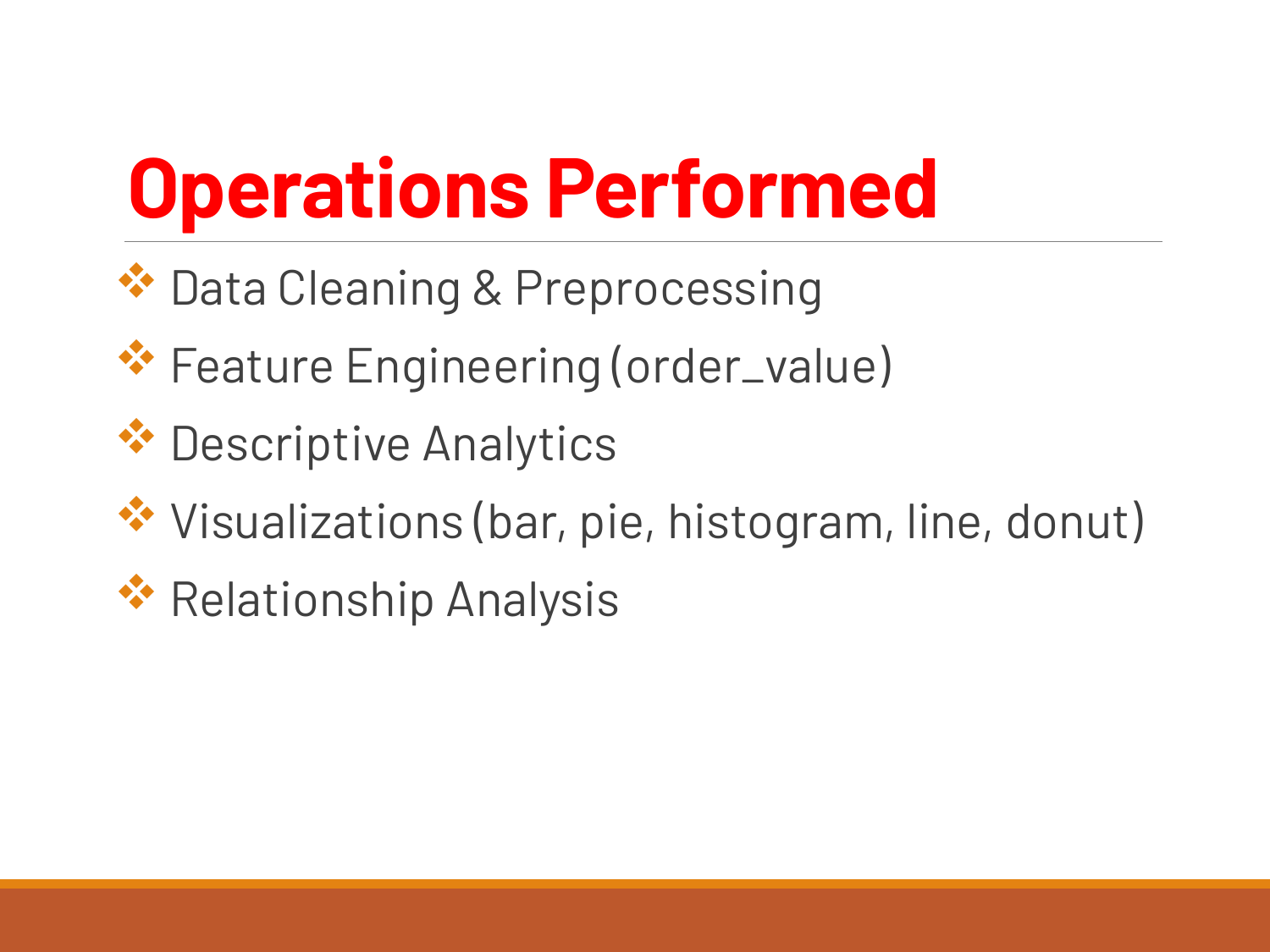

# Operations Performed
 Data Cleaning & Preprocessing
 Feature Engineering (order_value)
 Descriptive Analytics
 Visualizations (bar, pie, histogram, line, donut)
 Relationship Analysis